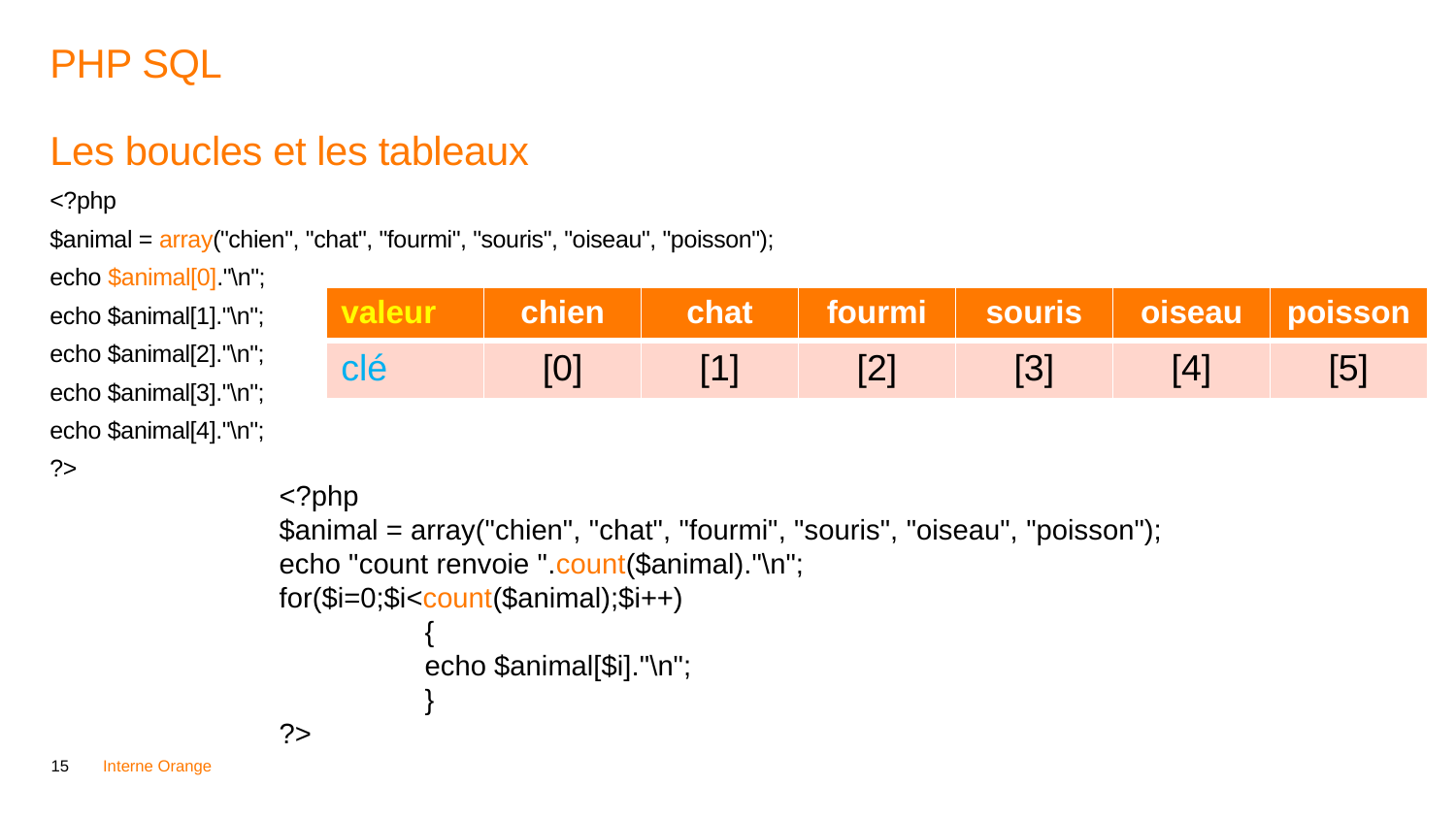

# PHP SQL Les boucles et les tableaux
<?php
$animal = array("chien", "chat", "fourmi", "souris", "oiseau", "poisson");
echo $animal[0]."\n";
echo $animal[1]."\n";
echo $animal[2]."\n";
echo $animal[3]."\n";
echo $animal[4]."\n";
?>

| valeur | chien | chat | fourmi | souris | oiseau | poisson |
| --- | --- | --- | --- | --- | --- | --- |
| clé | [0] | [1] | [2] | [3] | [4] | [5] |
<?php
$animal = array("chien", "chat", "fourmi", "souris", "oiseau", "poisson");
echo "count renvoie ".count($animal)."\n";
for($i=0;$i<count($animal);$i++)
	{
	echo $animal[$i]."\n";
	}
?>